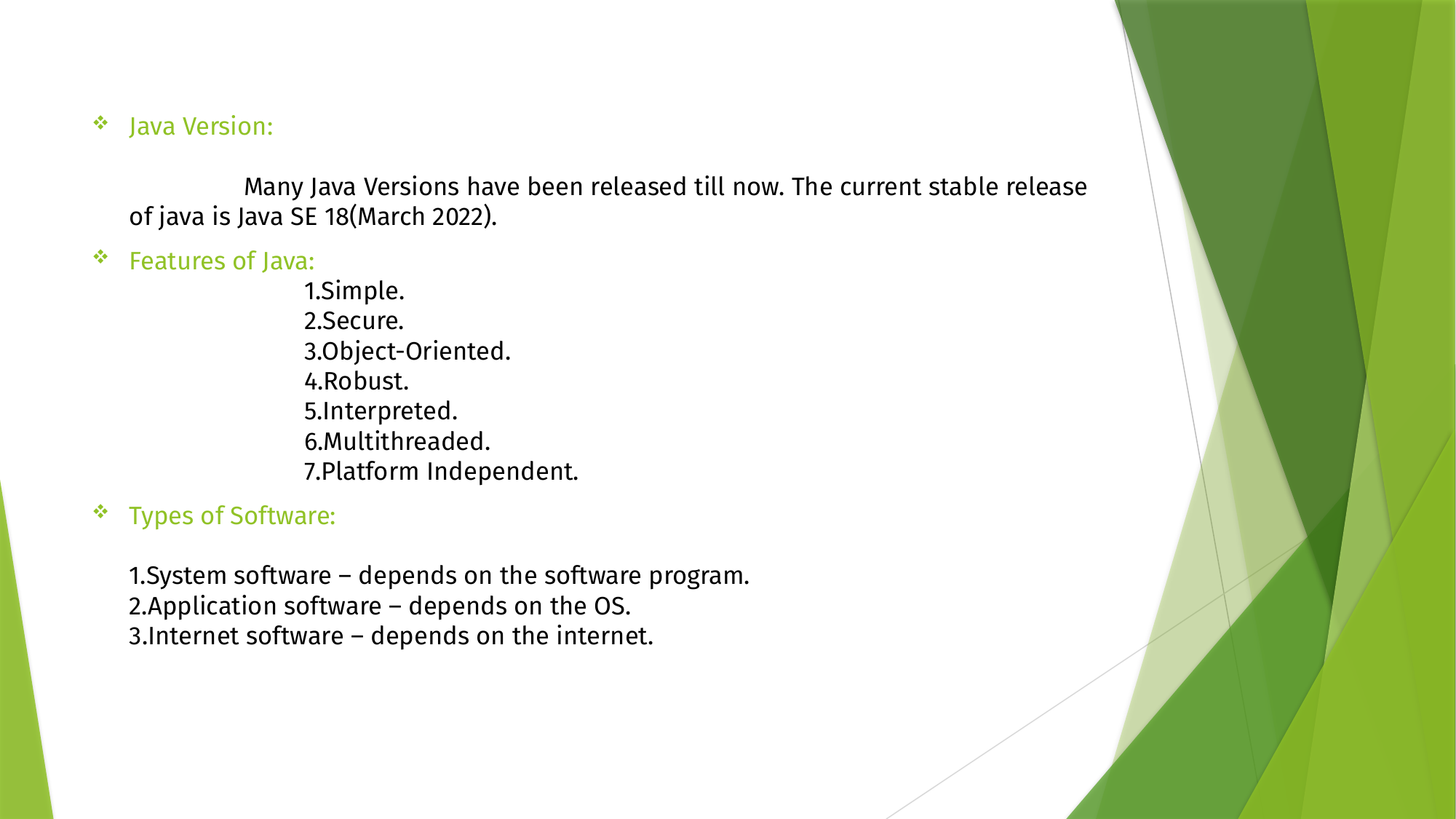

Java Version:
                 Many Java Versions have been released till now. The current stable release of java is Java SE 18(March 2022).
Features of Java:
                          1.Simple.
                          2.Secure.
                          3.Object-Oriented.
                          4.Robust.
                          5.Interpreted.
                          6.Multithreaded.
                          7.Platform Independent.
Types of Software:
1.System software – depends on the software program.
2.Application software – depends on the OS.
3.Internet software – depends on the internet.